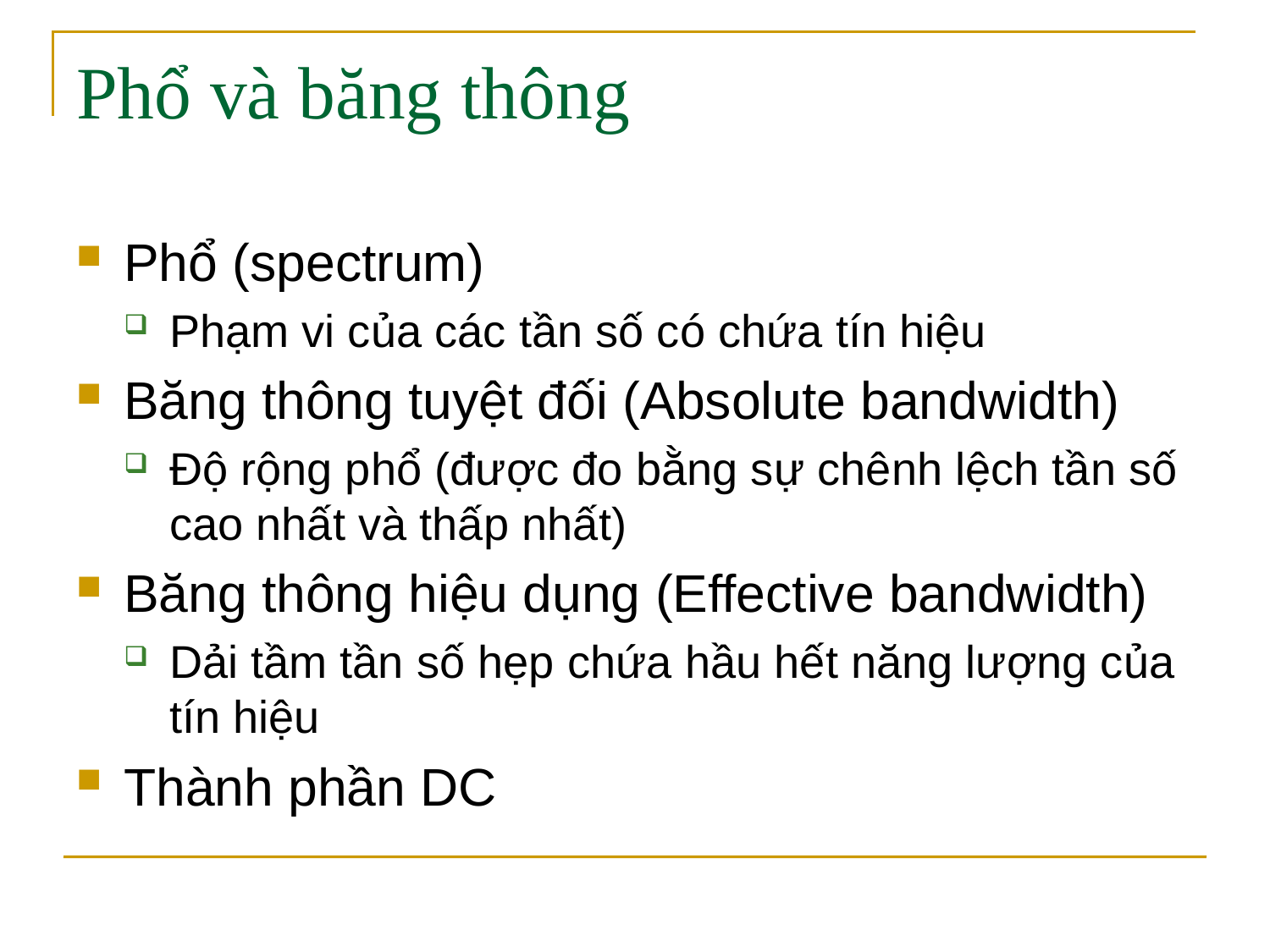

# Phổ và băng thông
Phổ (spectrum)
Phạm vi của các tần số có chứa tín hiệu
Băng thông tuyệt đối (Absolute bandwidth)
Độ rộng phổ (được đo bằng sự chênh lệch tần số cao nhất và thấp nhất)
Băng thông hiệu dụng (Effective bandwidth)
Dải tầm tần số hẹp chứa hầu hết năng lượng của tín hiệu
Thành phần DC